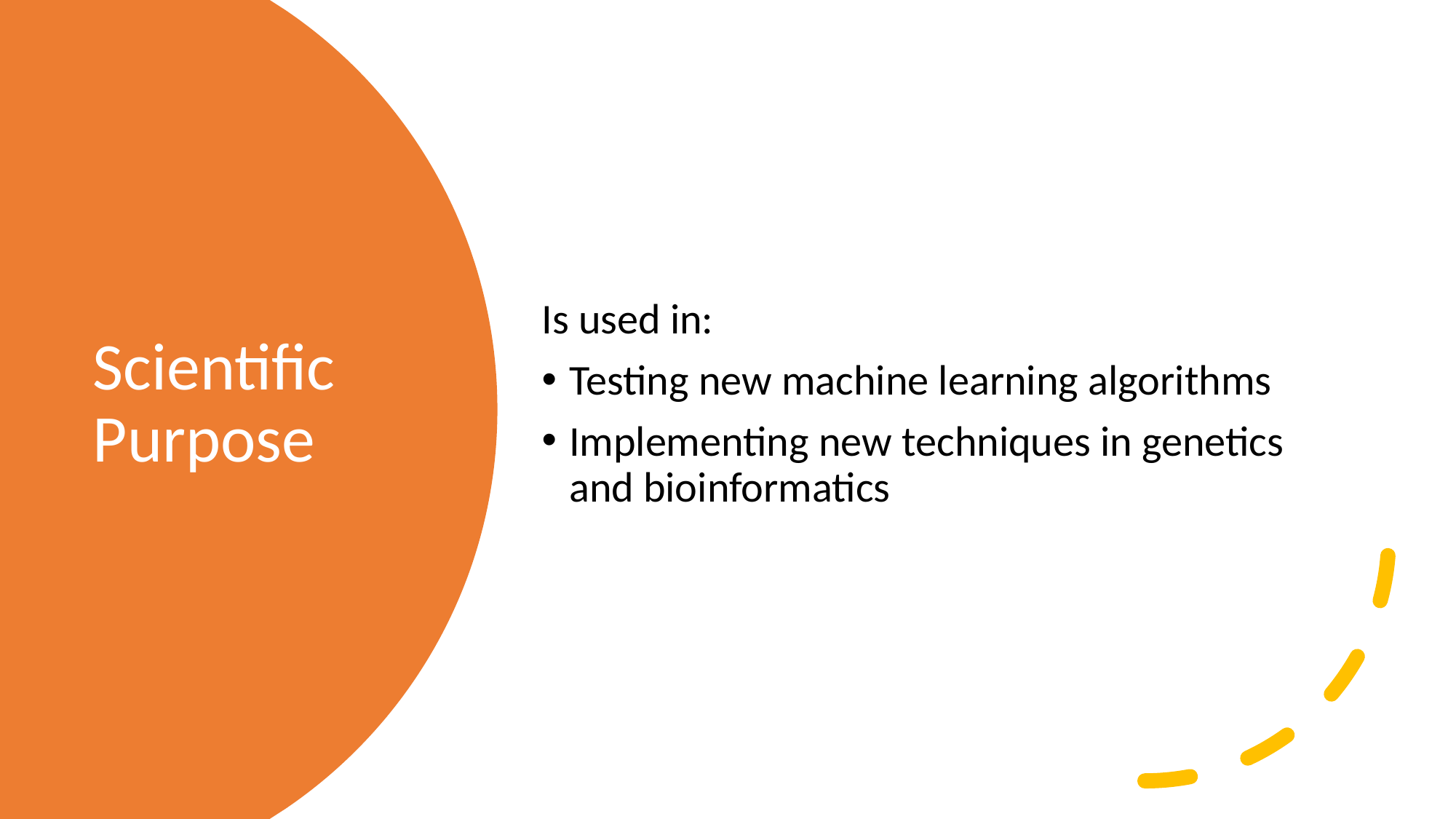

Is used in:
Testing new machine learning algorithms
Implementing new techniques in genetics and bioinformatics
# Scientific Purpose